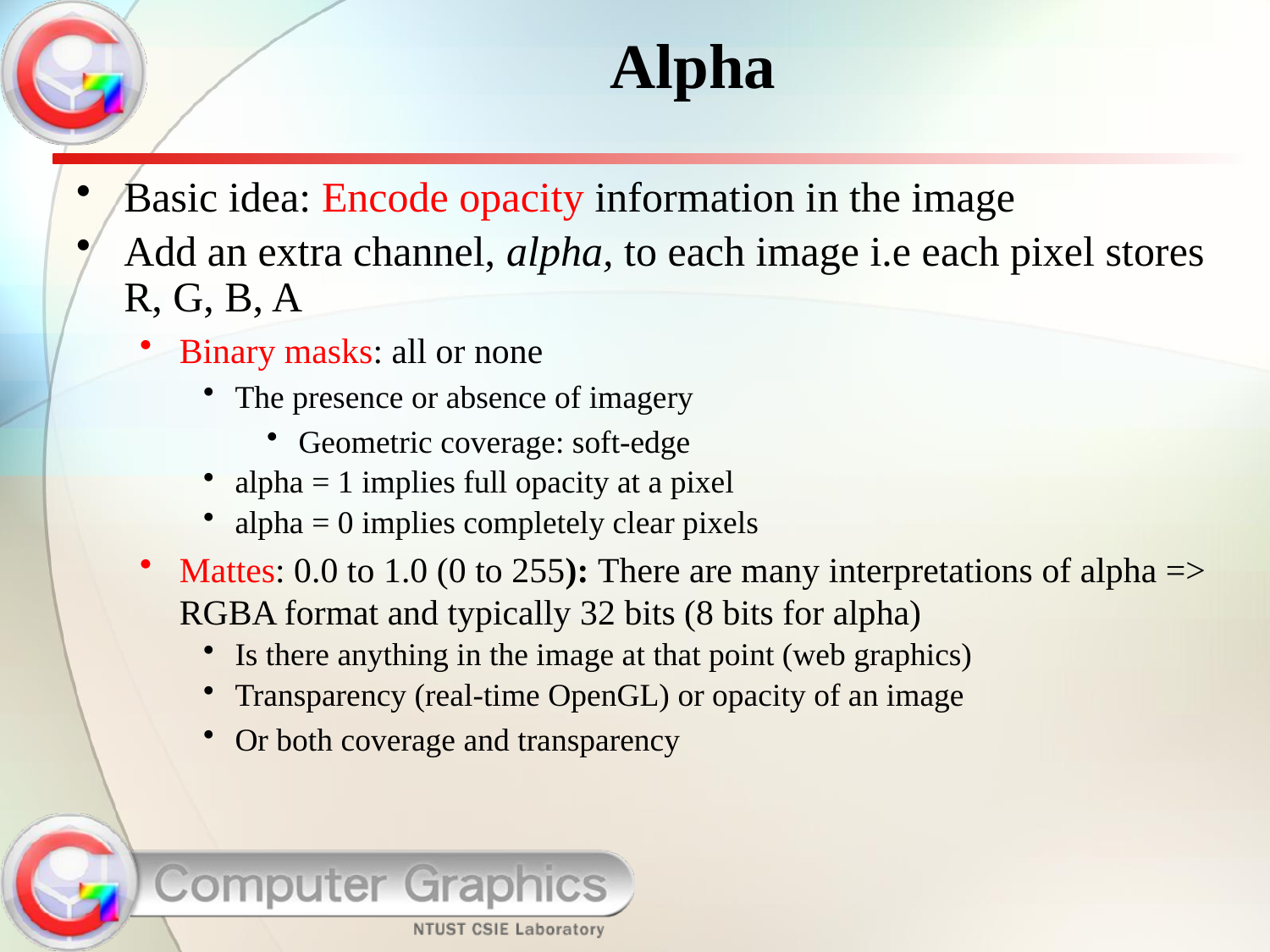

# Alpha
Basic idea: Encode opacity information in the image
Add an extra channel, alpha, to each image i.e each pixel stores R, G, B, A
Binary masks: all or none
The presence or absence of imagery
Geometric coverage: soft-edge
alpha = 1 implies full opacity at a pixel
alpha = 0 implies completely clear pixels
Mattes: 0.0 to 1.0 (0 to 255): There are many interpretations of alpha => RGBA format and typically 32 bits (8 bits for alpha)
Is there anything in the image at that point (web graphics)
Transparency (real-time OpenGL) or opacity of an image
Or both coverage and transparency